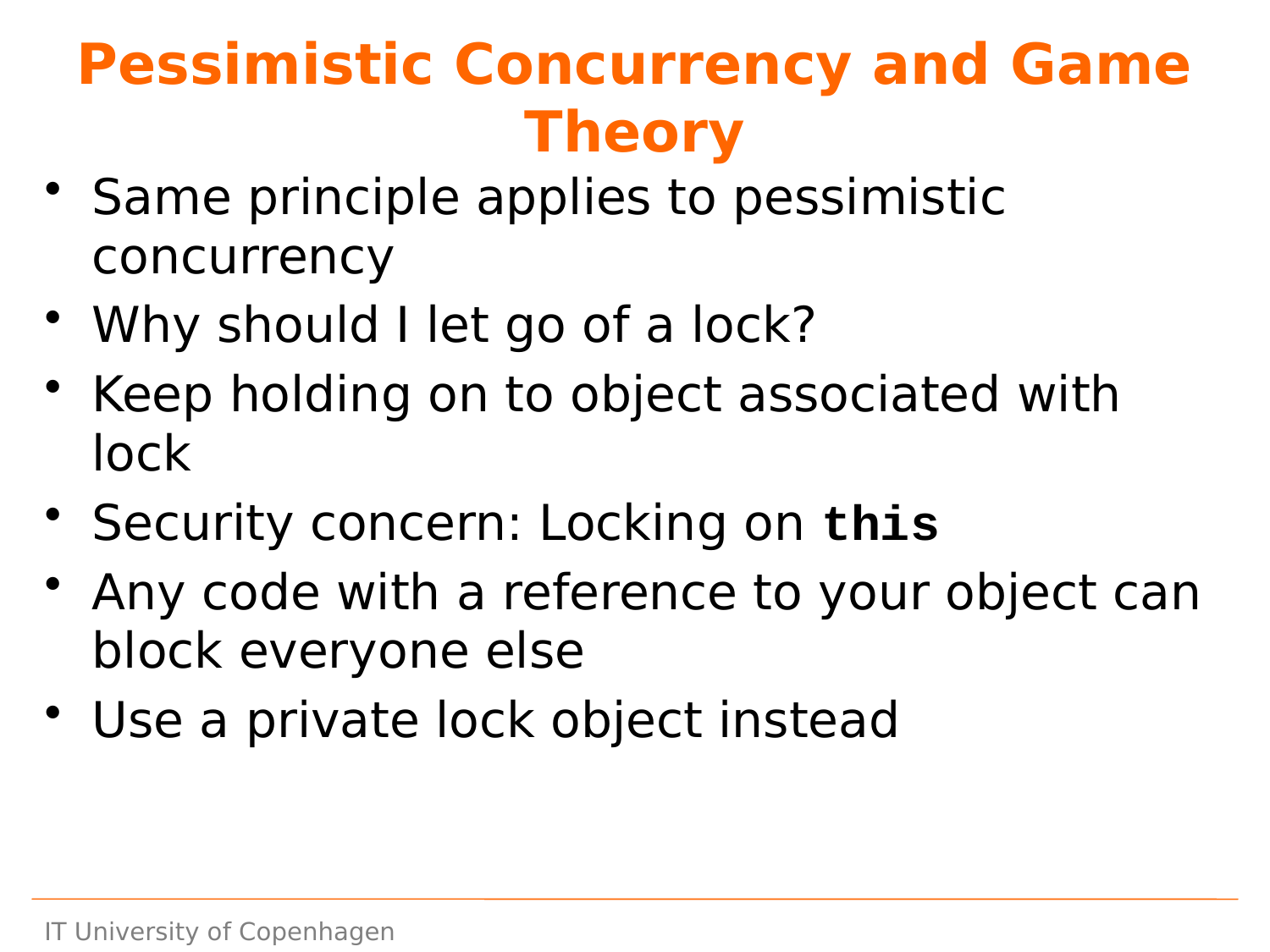

# Pessimistic Concurrency and Game Theory
Same principle applies to pessimistic concurrency
Why should I let go of a lock?
Keep holding on to object associated with lock
Security concern: Locking on this
Any code with a reference to your object can block everyone else
Use a private lock object instead
32